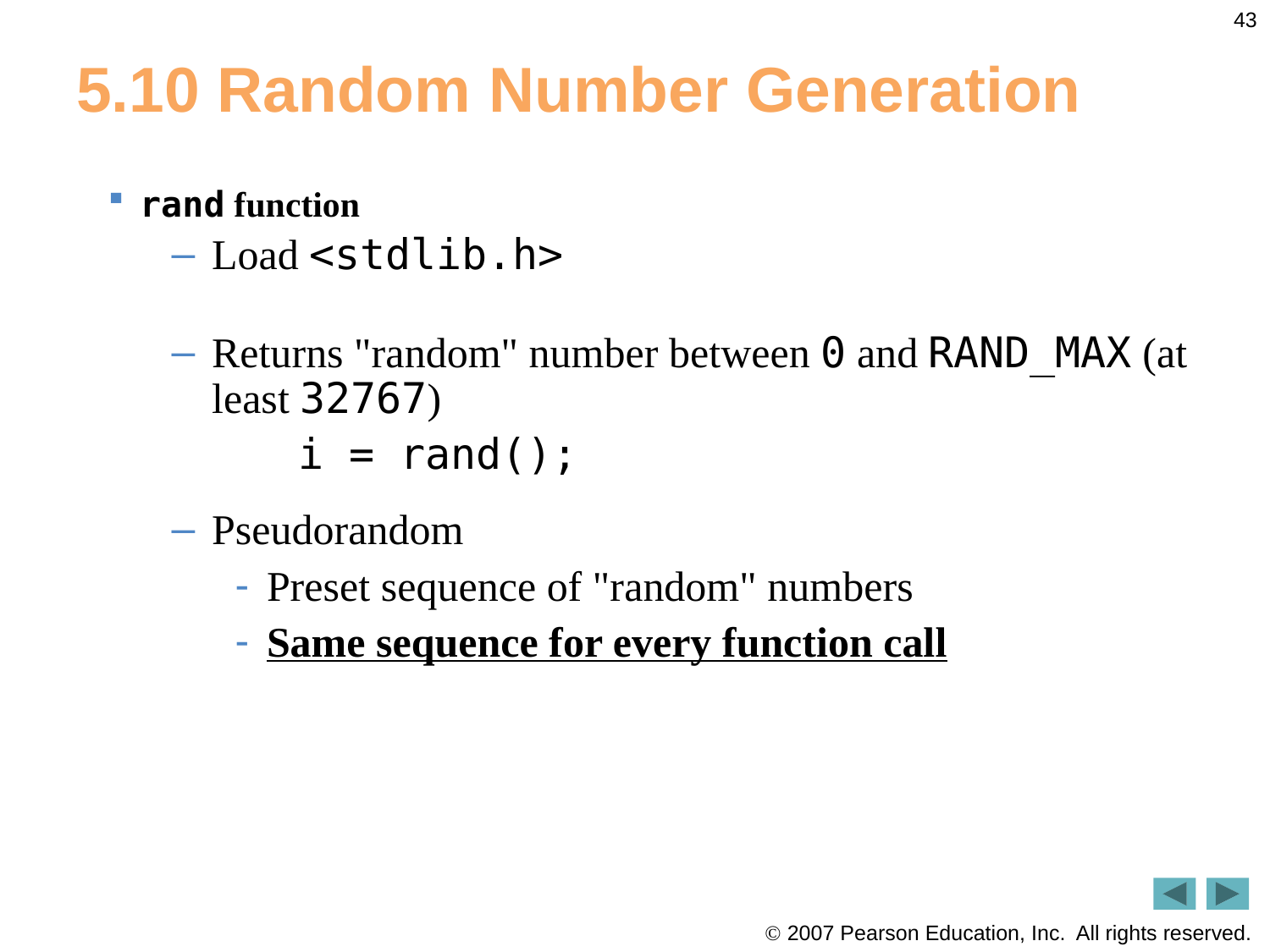

43
# 5.10 Random Number Generation
rand function
Load <stdlib.h>

Returns "random" number between 0 and RAND_MAX (at least 32767)
i = rand();

Pseudorandom
Preset sequence of "random" numbers
Same sequence for every function call